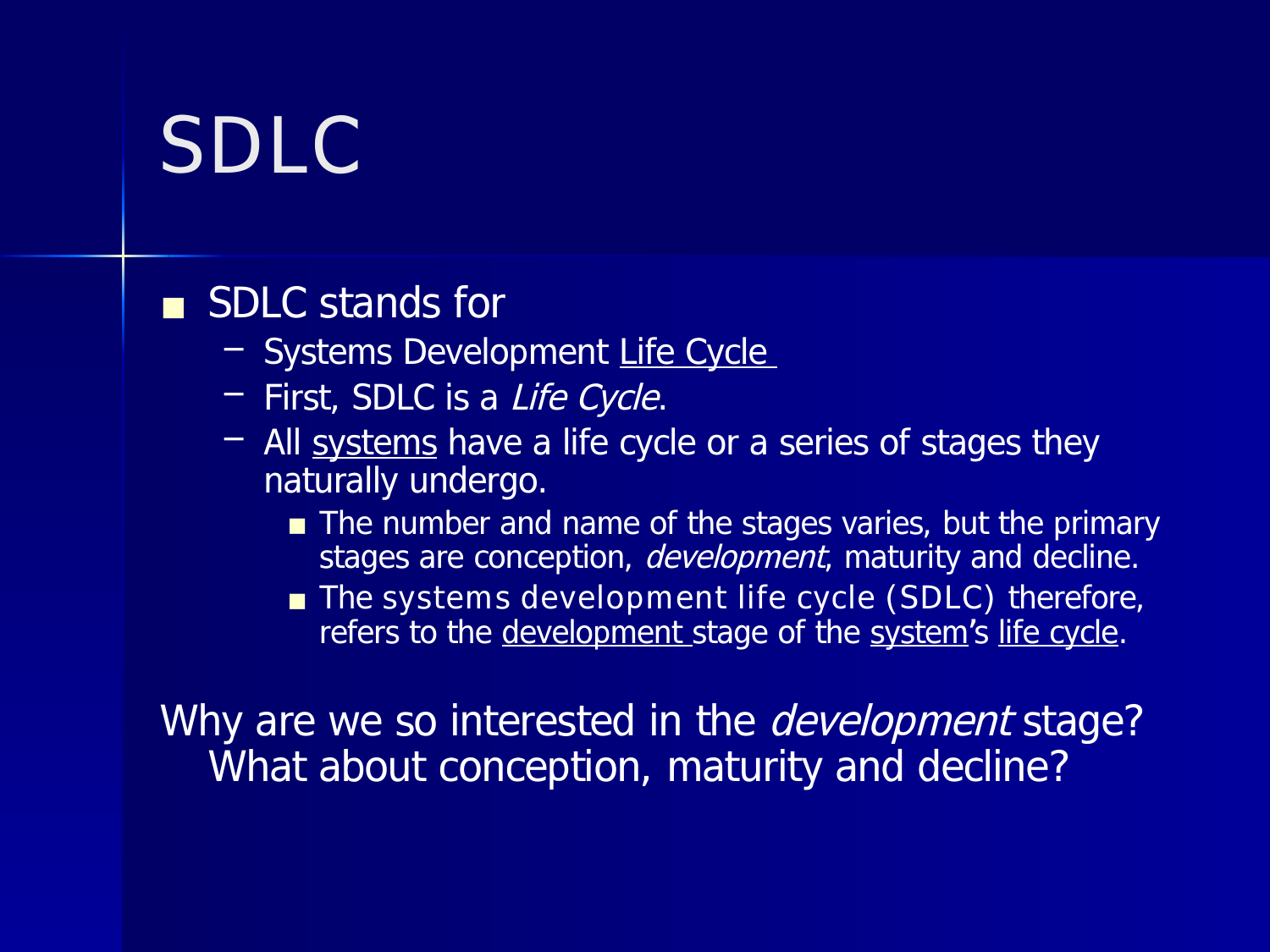

# SDLC
SDLC stands for
Systems Development Life Cycle
First, SDLC is a Life Cycle.
All systems have a life cycle or a series of stages they naturally undergo.
The number and name of the stages varies, but the primary stages are conception, development, maturity and decline.
The systems development life cycle (SDLC) therefore, refers to the development stage of the system’s life cycle.

Why are we so interested in the development stage?  What about conception, maturity and decline?